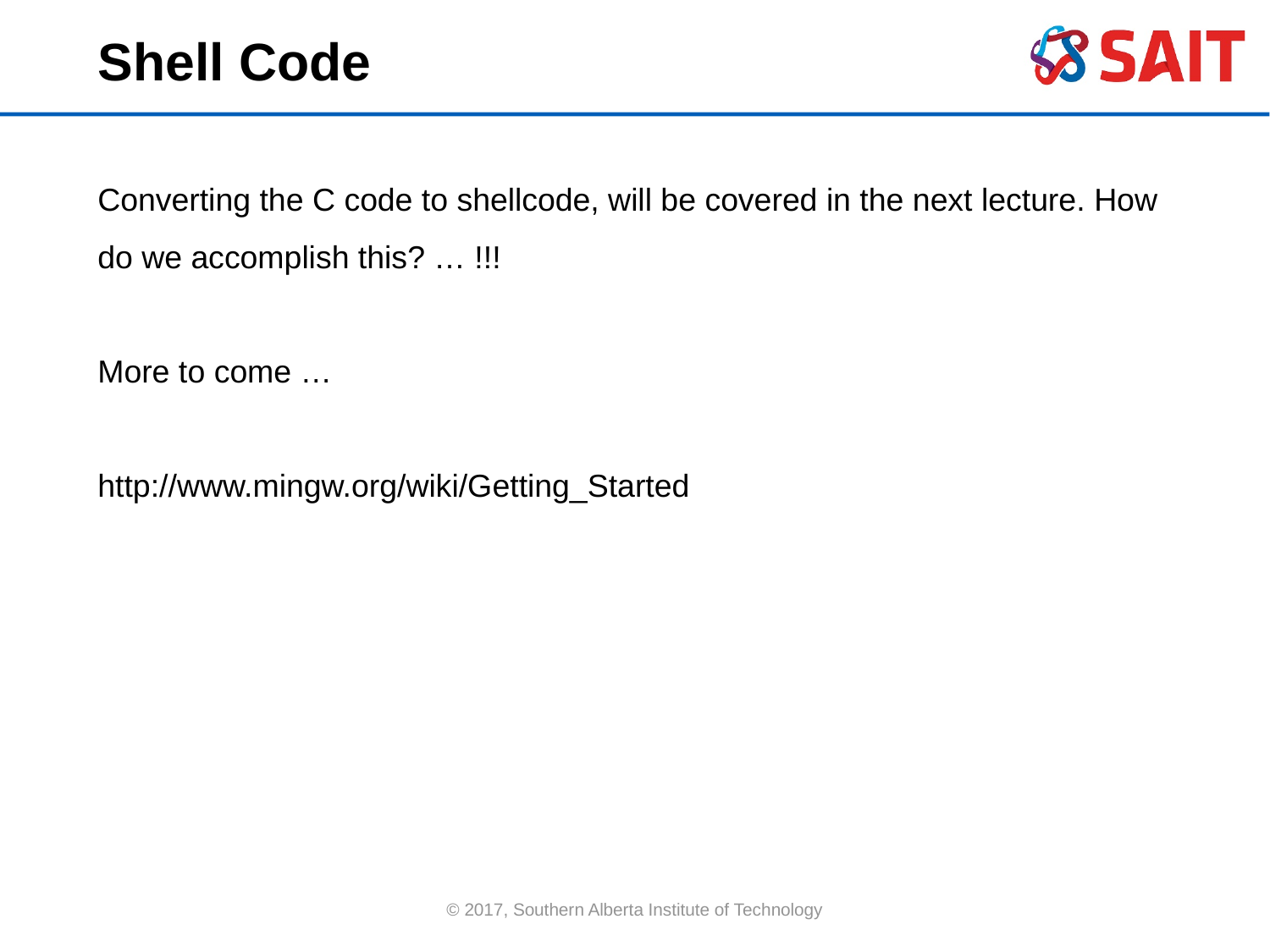

Shell Code

Converting the C code to shellcode, will be covered in the next lecture. How do we accomplish this? … !!!

More to come …

http://www.mingw.org/wiki/Getting_Started